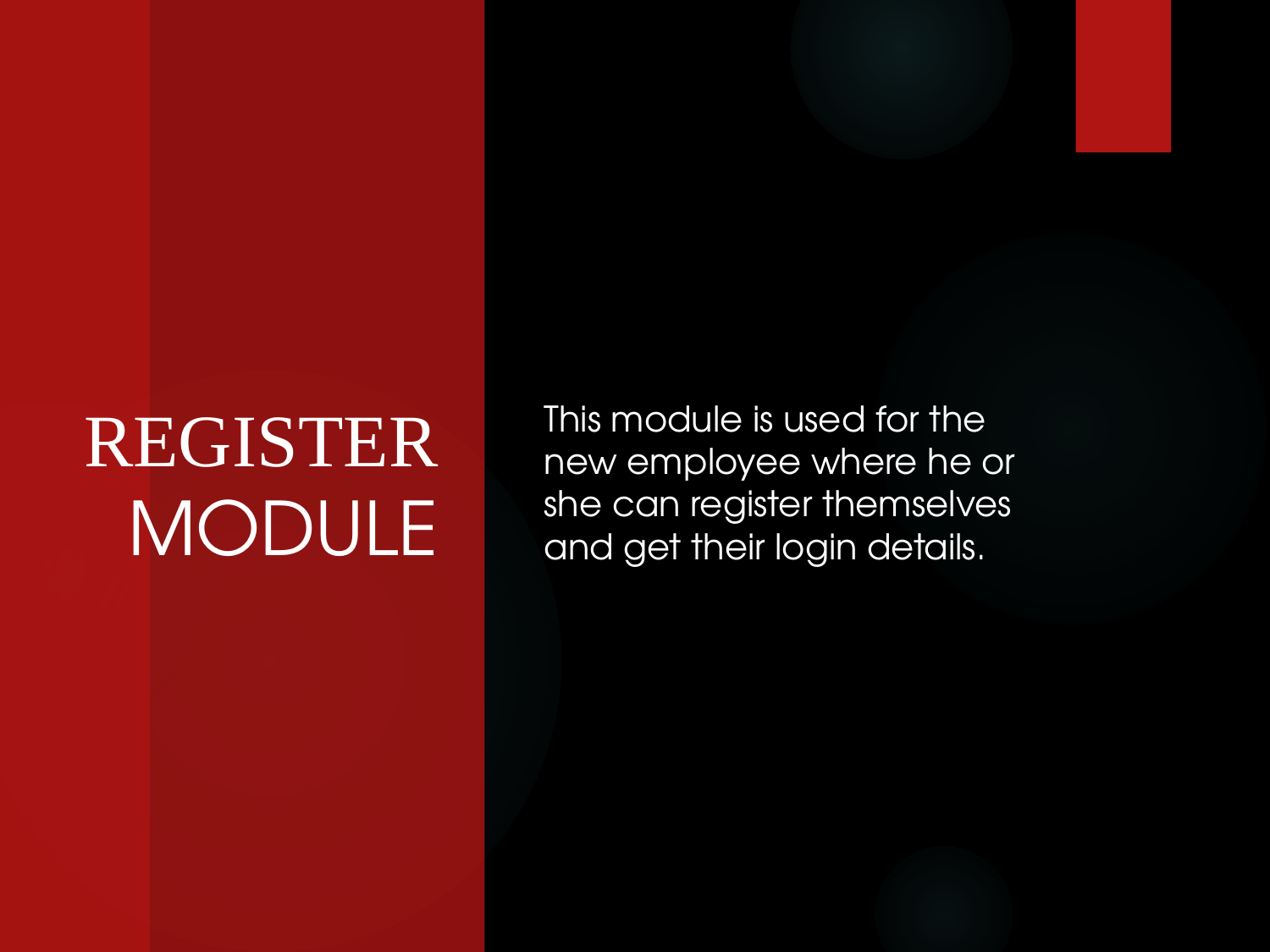

# REGISTER MODULE
This module is used for the new employee where he or she can register themselves and get their login details.